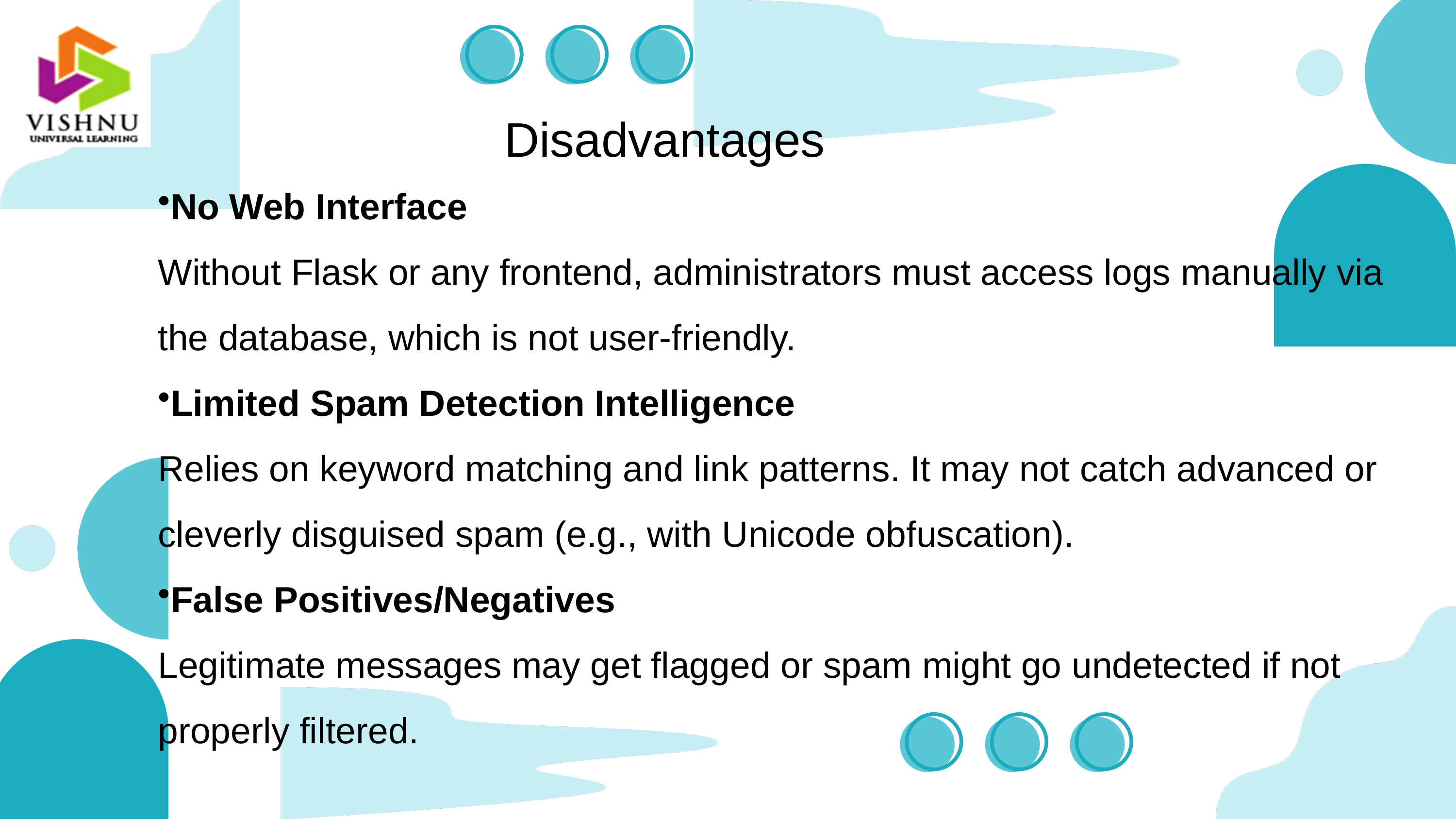

Disadvantages

No Web Interface
Without Flask or any frontend, administrators must access logs manually via the database, which is not user-friendly.
Limited Spam Detection Intelligence
Relies on keyword matching and link patterns. It may not catch advanced or cleverly disguised spam (e.g., with Unicode obfuscation).
False Positives/Negatives
Legitimate messages may get flagged or spam might go undetected if not properly filtered.